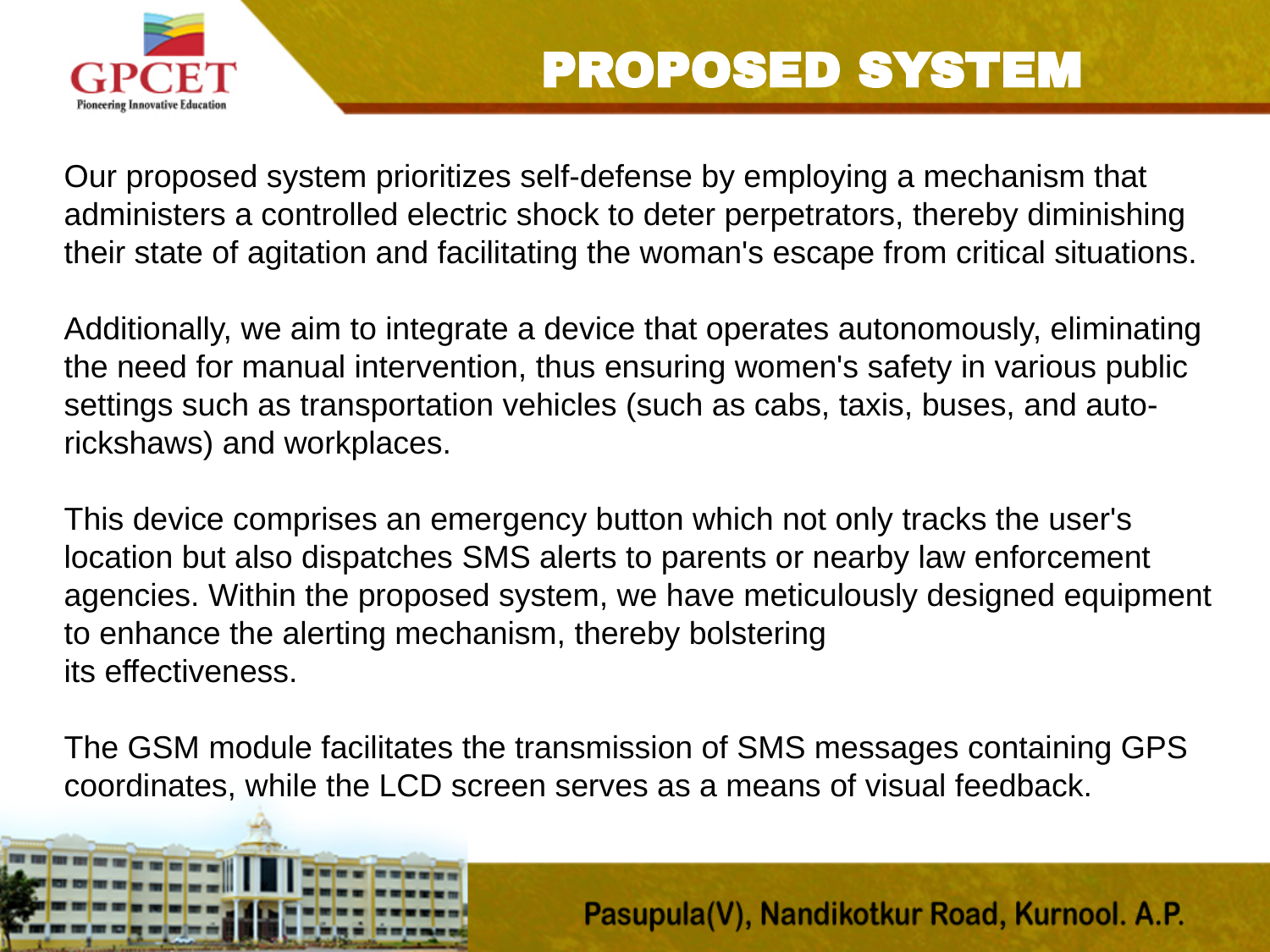

proposed system
Our proposed system prioritizes self-defense by employing a mechanism that administers a controlled electric shock to deter perpetrators, thereby diminishing their state of agitation and facilitating the woman's escape from critical situations.

Additionally, we aim to integrate a device that operates autonomously, eliminating the need for manual intervention, thus ensuring women's safety in various public settings such as transportation vehicles (such as cabs, taxis, buses, and auto-rickshaws) and workplaces.

This device comprises an emergency button which not only tracks the user's location but also dispatches SMS alerts to parents or nearby law enforcement agencies. Within the proposed system, we have meticulously designed equipment to enhance the alerting mechanism, thereby bolstering
its effectiveness.

The GSM module facilitates the transmission of SMS messages containing GPS coordinates, while the LCD screen serves as a means of visual feedback.